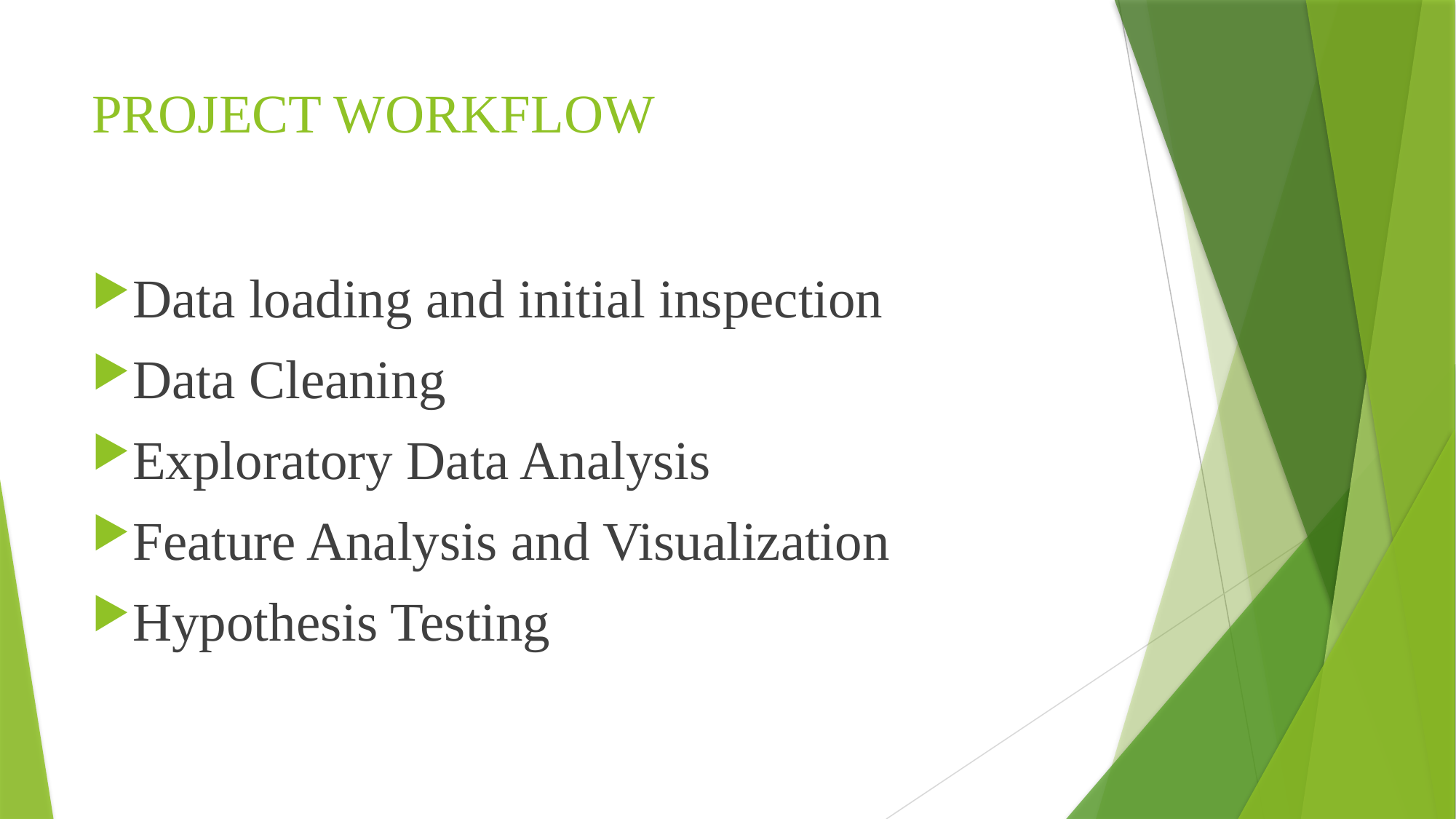

# PROJECT WORKFLOW
Data loading and initial inspection
Data Cleaning
Exploratory Data Analysis
Feature Analysis and Visualization
Hypothesis Testing